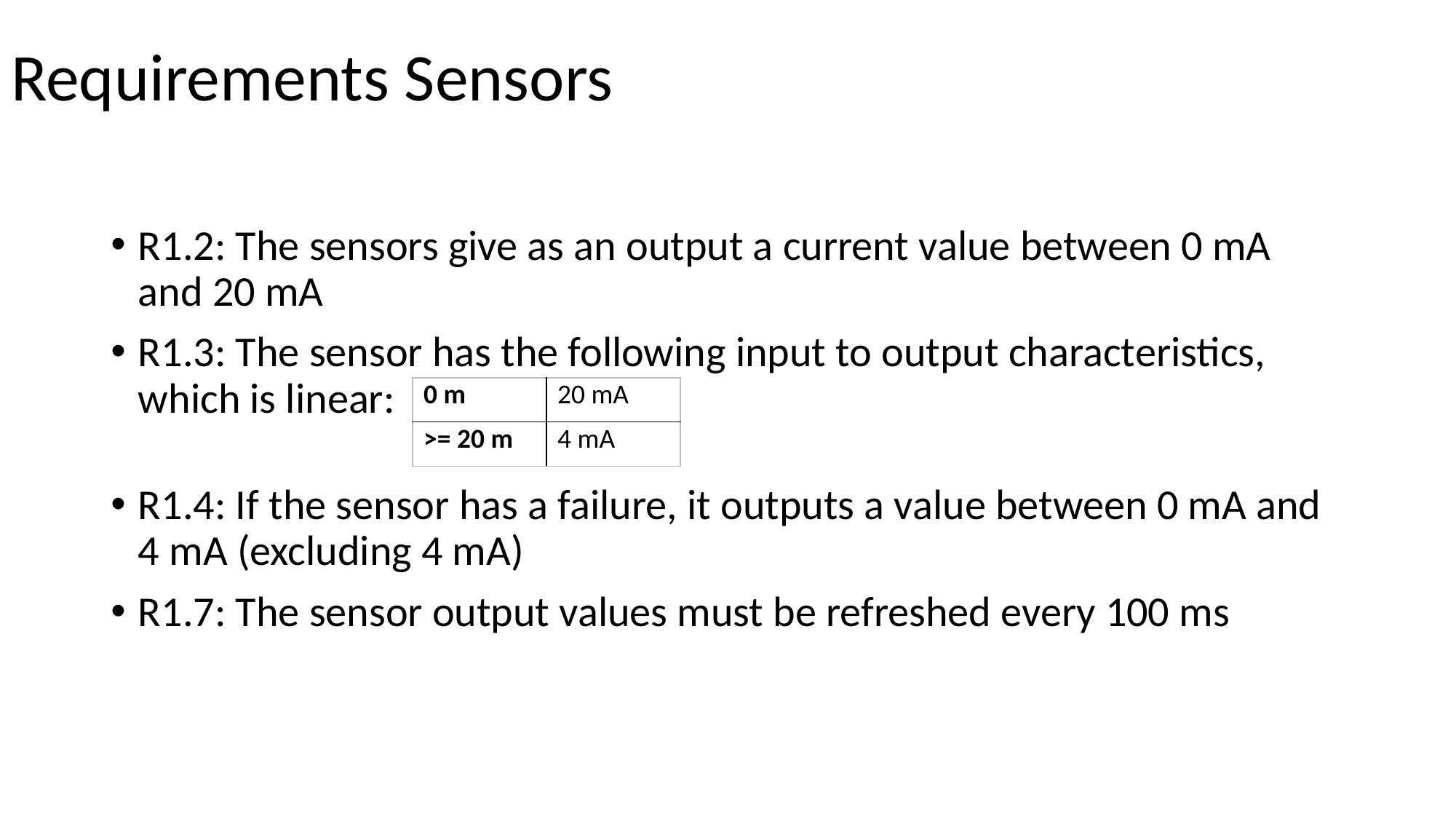

# Requirements Sensors
R1.2: The sensors give as an output a current value between 0 mA and 20 mA
R1.3: The sensor has the following input to output characteristics, which is linear:
R1.4: If the sensor has a failure, it outputs a value between 0 mA and 4 mA (excluding 4 mA)
R1.7: The sensor output values must be refreshed every 100 ms

| 0 m | 20 mA |
| --- | --- |
| >= 20 m | 4 mA |